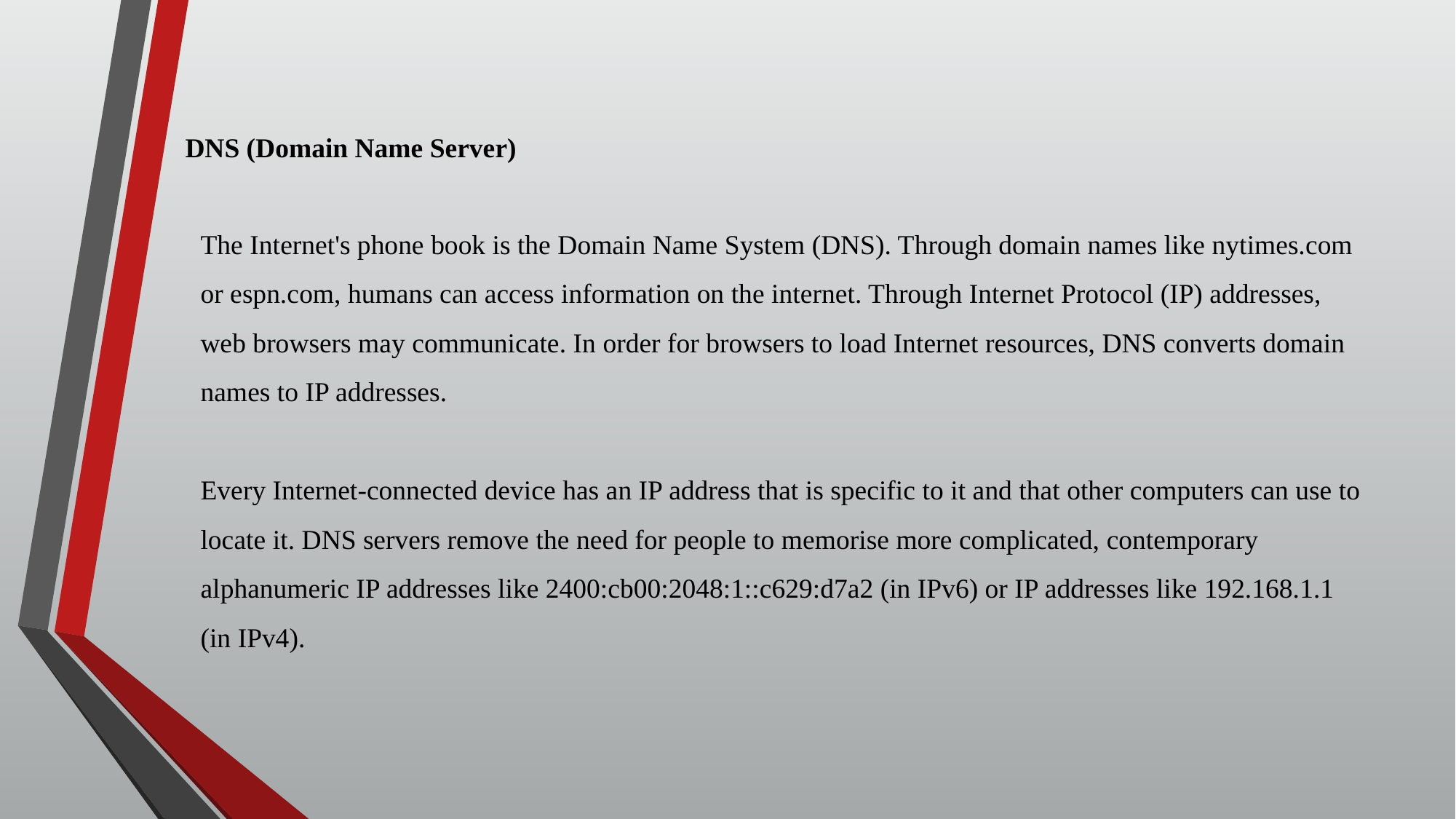

DNS (Domain Name Server)
The Internet's phone book is the Domain Name System (DNS). Through domain names like nytimes.com or espn.com, humans can access information on the internet. Through Internet Protocol (IP) addresses, web browsers may communicate. In order for browsers to load Internet resources, DNS converts domain names to IP addresses.

Every Internet-connected device has an IP address that is specific to it and that other computers can use to locate it. DNS servers remove the need for people to memorise more complicated, contemporary alphanumeric IP addresses like 2400:cb00:2048:1::c629:d7a2 (in IPv6) or IP addresses like 192.168.1.1 (in IPv4).